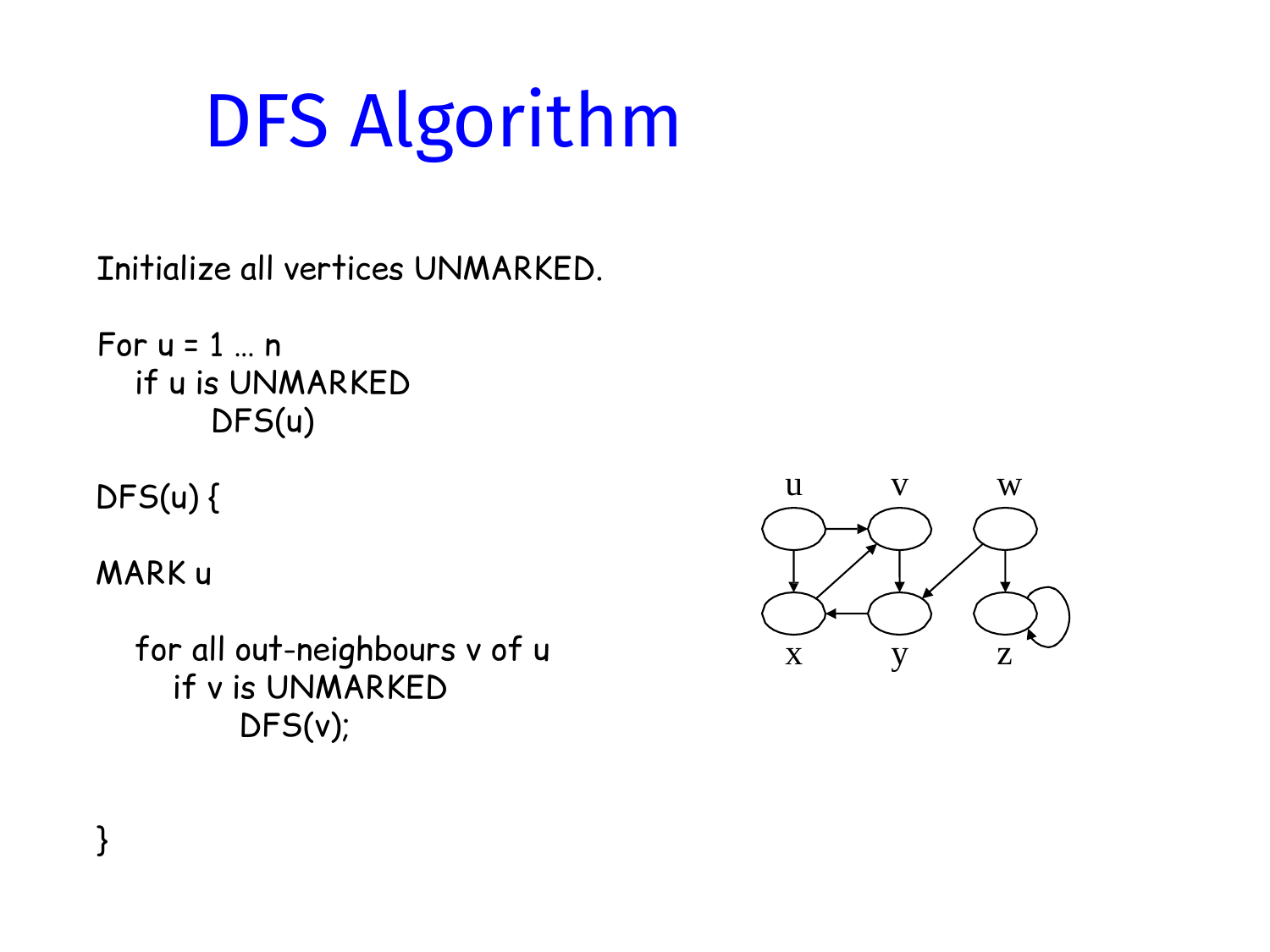

# DFS Algorithm
Initialize all vertices UNMARKED.
For u = 1 … n
if u is UNMARKED  DFS(u)
DFS(u) {
MARK u
for all out-neighbours v of u  if v is UNMARKED
DFS(v);
u
v
w

x
y
z
}